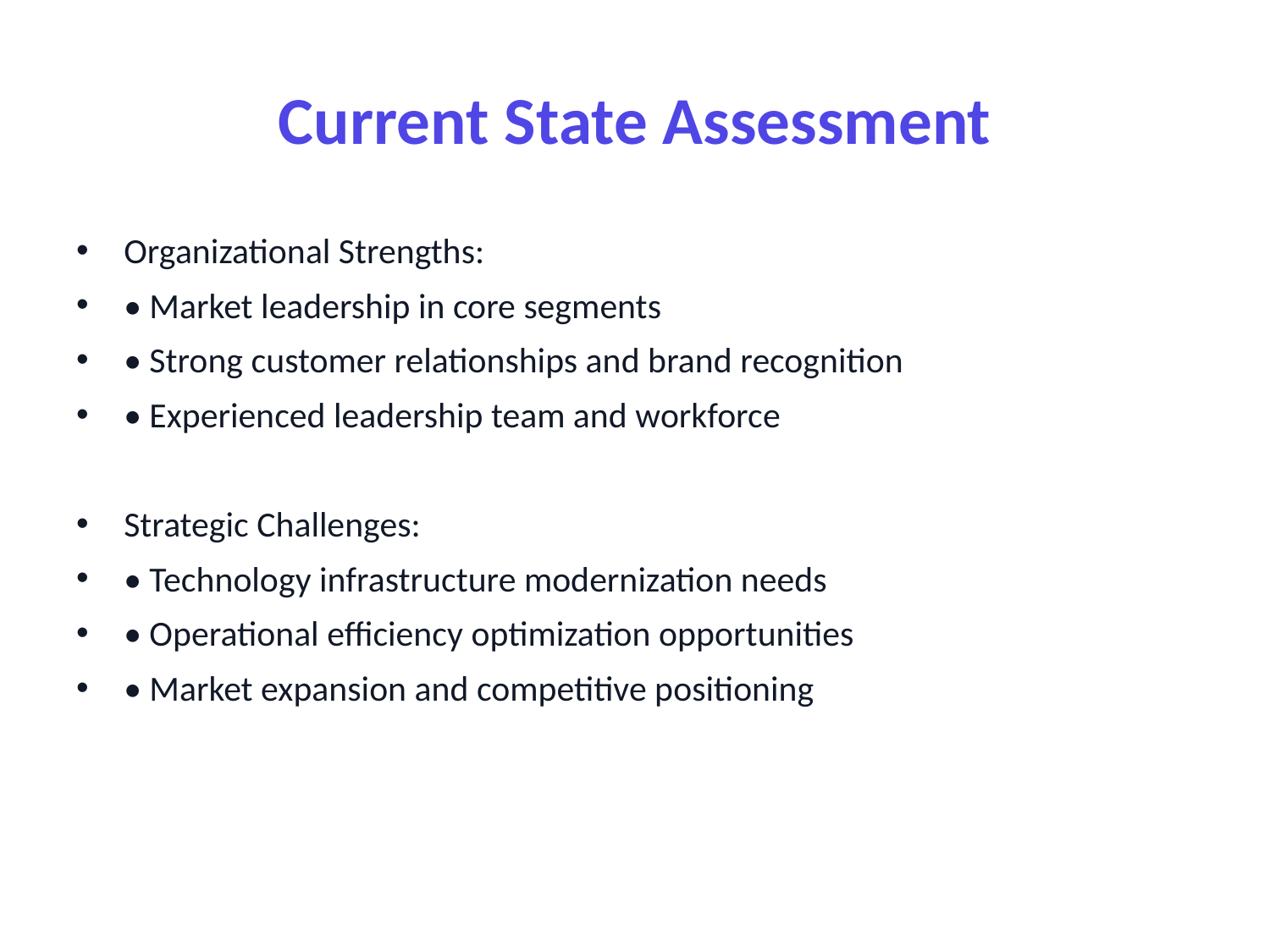

# Current State Assessment
Organizational Strengths:
• Market leadership in core segments
• Strong customer relationships and brand recognition
• Experienced leadership team and workforce

Strategic Challenges:
• Technology infrastructure modernization needs
• Operational efficiency optimization opportunities
• Market expansion and competitive positioning